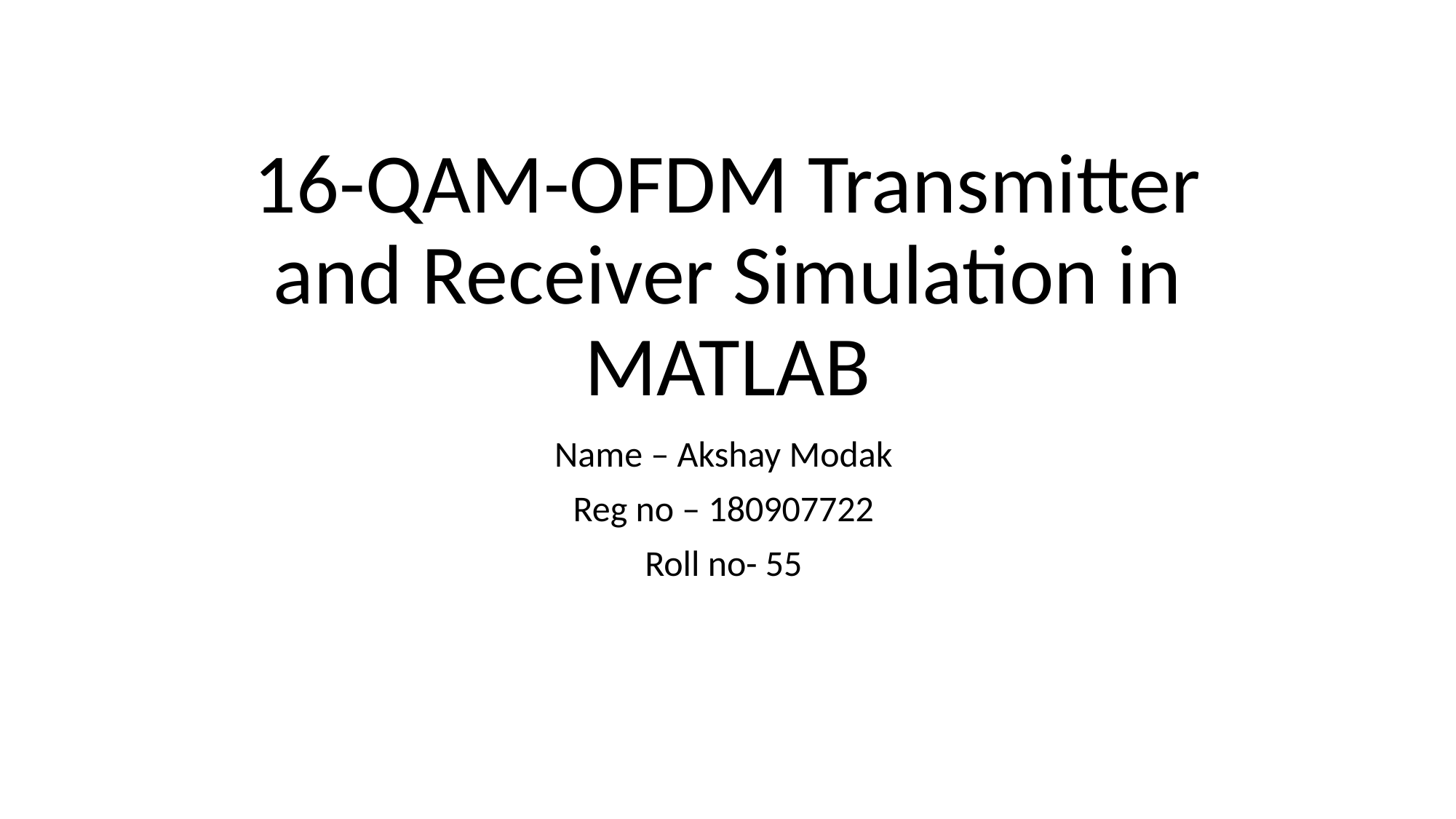

# 16-QAM-OFDM Transmitter and Receiver Simulation in MATLAB
Name – Akshay Modak
Reg no – 180907722
Roll no- 55